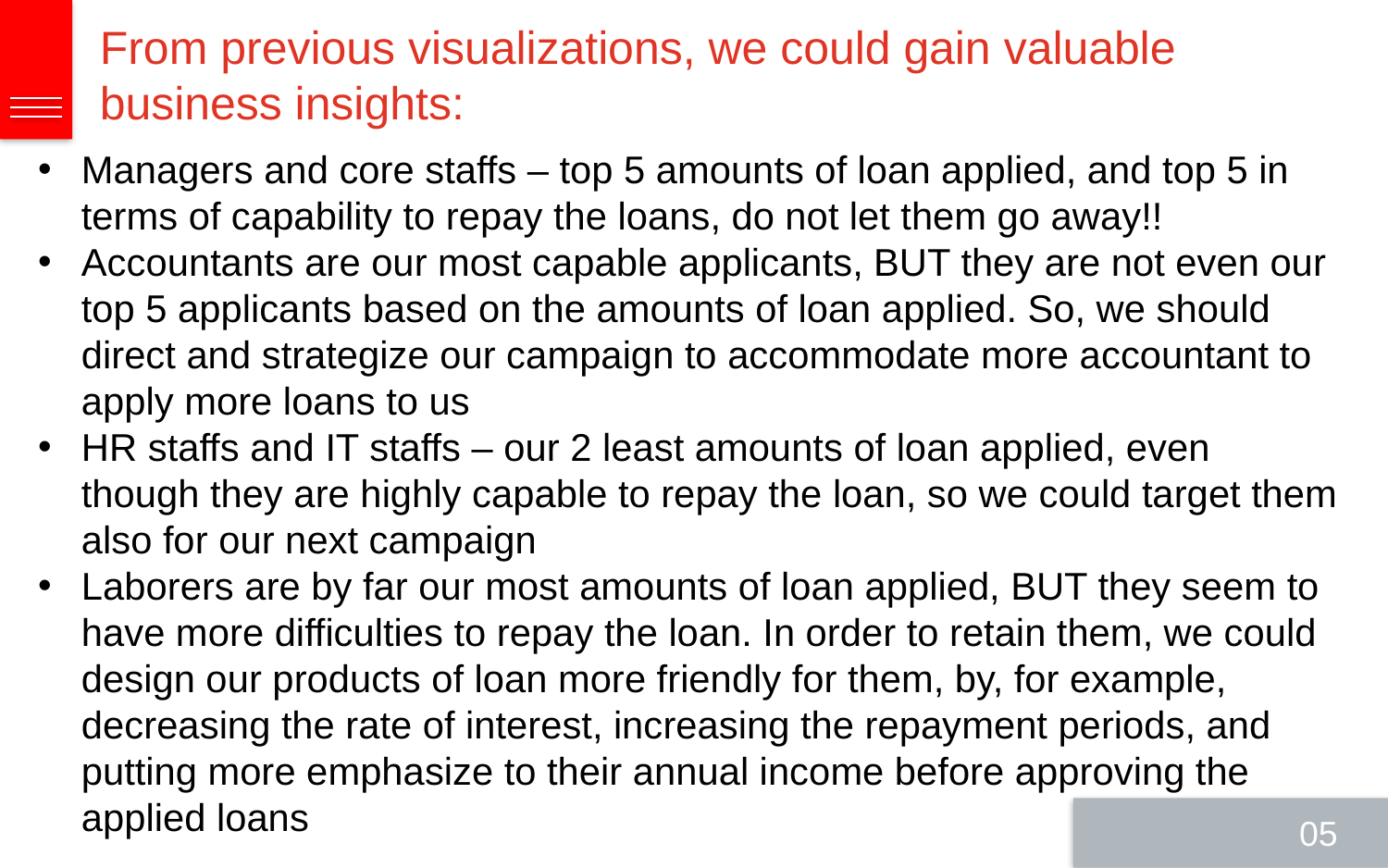

From previous visualizations, we could gain valuable
business insights:

Managers and core staffs – top 5 amounts of loan applied, and top 5 in terms of capability to repay the loans, do not let them go away!!
Accountants are our most capable applicants, BUT they are not even our top 5 applicants based on the amounts of loan applied. So, we should direct and strategize our campaign to accommodate more accountant to apply more loans to us
HR staffs and IT staffs – our 2 least amounts of loan applied, even though they are highly capable to repay the loan, so we could target them also for our next campaign
Laborers are by far our most amounts of loan applied, BUT they seem to have more difficulties to repay the loan. In order to retain them, we could design our products of loan more friendly for them, by, for example, decreasing the rate of interest, increasing the repayment periods, and putting more emphasize to their annual income before approving the applied loans

05